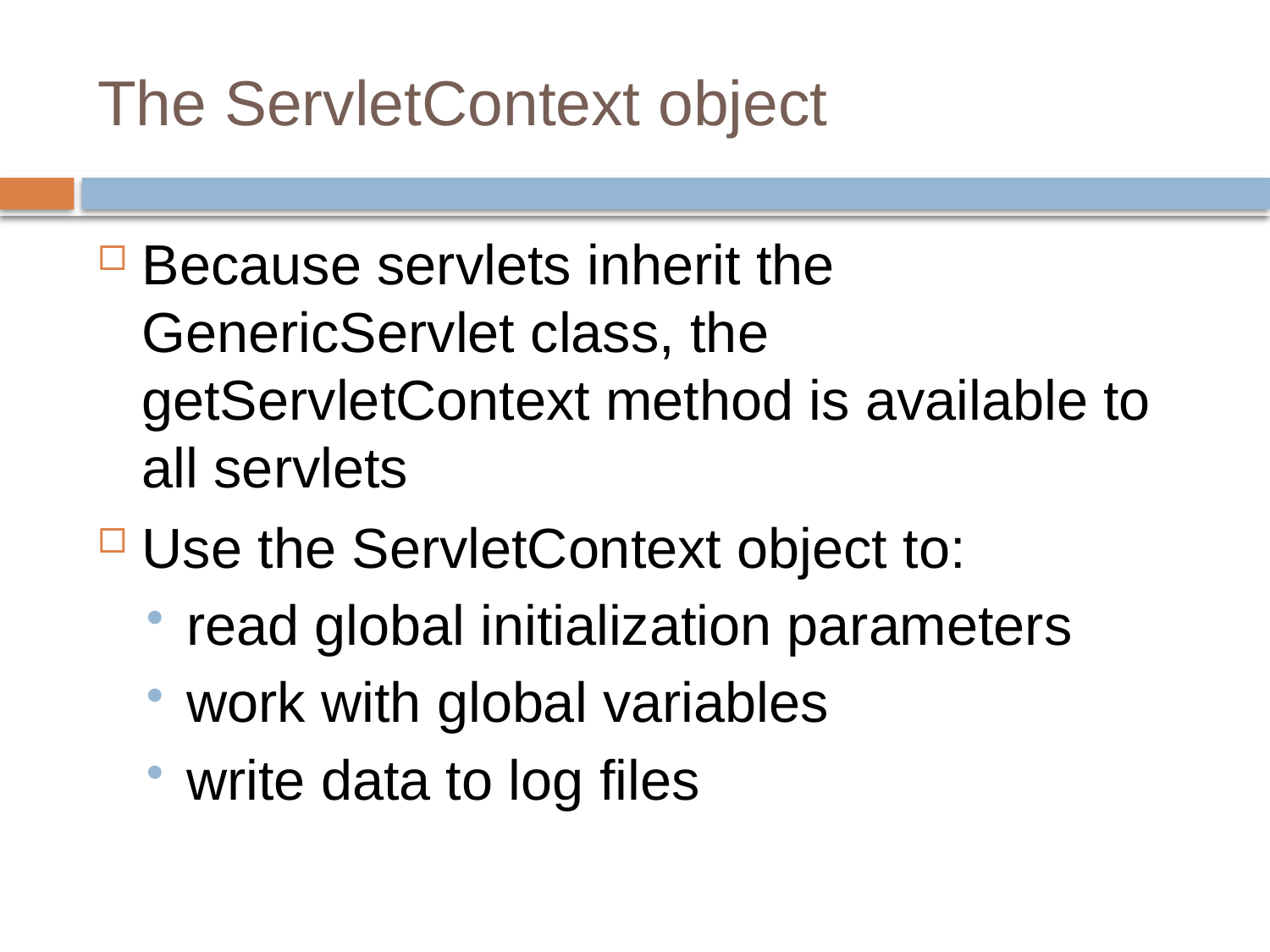

# The ServletContext object
Because servlets inherit the GenericServlet class, the getServletContext method is available to all servlets
Use the ServletContext object to:
read global initialization parameters
work with global variables
write data to log files